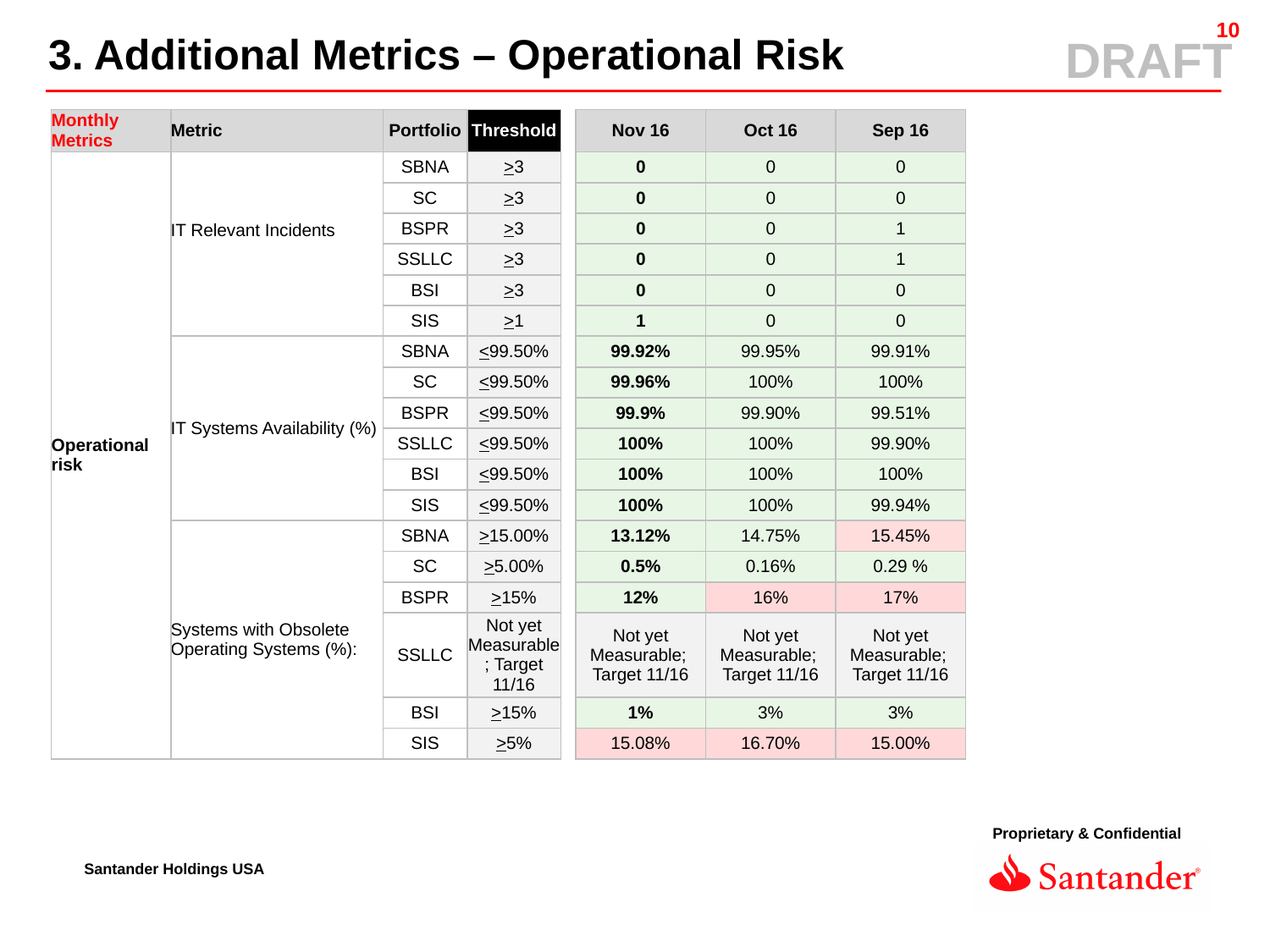

3. Additional Metrics – Operational Risk
| Monthly Metrics | Metric | Portfolio | Threshold |  | Nov 16 | Oct 16 | Sep 16 |
| --- | --- | --- | --- | --- | --- | --- | --- |
| Operational risk | IT Relevant Incidents | SBNA | >3 |  | 0 | 0 | 0 |
|  |  | SC | >3 |  | 0 | 0 | 0 |
|  |  | BSPR | >3 |  | 0 | 0 | 1 |
|  |  | SSLLC | >3 |  | 0 | 0 | 1 |
|  |  | BSI | >3 |  | 0 | 0 | 0 |
|  |  | SIS | >1 |  | 1 | 0 | 0 |
|  | IT Systems Availability (%) | SBNA | <99.50% |  | 99.92% | 99.95% | 99.91% |
|  |  | SC | <99.50% |  | 99.96% | 100% | 100% |
|  |  | BSPR | <99.50% |  | 99.9% | 99.90% | 99.51% |
|  |  | SSLLC | <99.50% |  | 100% | 100% | 99.90% |
|  |  | BSI | <99.50% |  | 100% | 100% | 100% |
|  |  | SIS | <99.50% |  | 100% | 100% | 99.94% |
|  | Systems with Obsolete Operating Systems (%): | SBNA | >15.00% |  | 13.12% | 14.75% | 15.45% |
|  |  | SC | >5.00% |  | 0.5% | 0.16% | 0.29 % |
|  |  | BSPR | >15% |  | 12% | 16% | 17% |
|  |  | SSLLC | Not yet Measurable; Target 11/16 |  | Not yet Measurable; Target 11/16 | Not yet Measurable; Target 11/16 | Not yet Measurable; Target 11/16 |
|  |  | BSI | >15% |  | 1% | 3% | 3% |
|  |  | SIS | >5% |  | 15.08% | 16.70% | 15.00% |